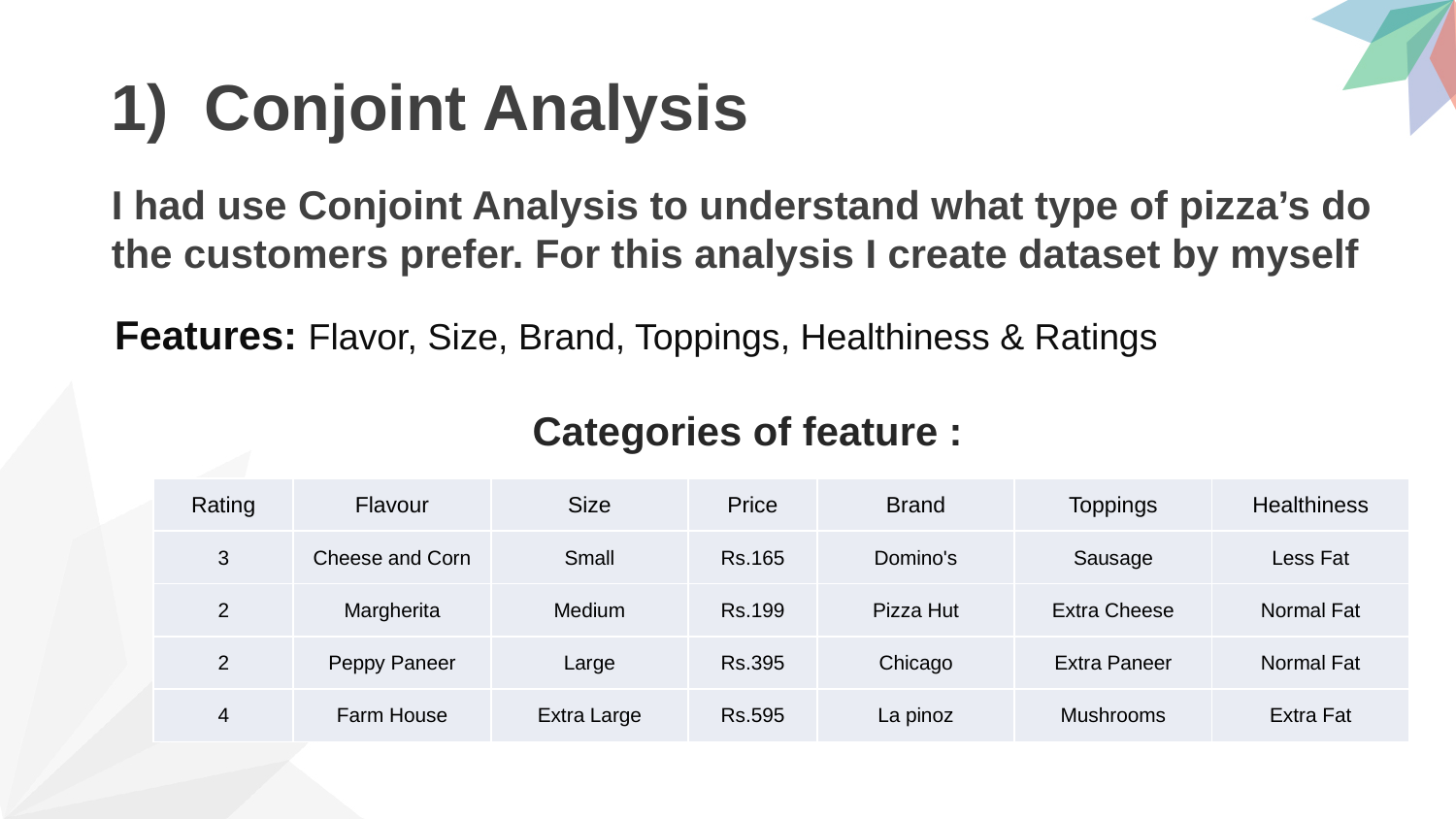

# 1)  Conjoint Analysis
I had use Conjoint Analysis to understand what type of pizza’s do the customers prefer. For this analysis I create dataset by myself
Features: Flavor, Size, Brand, Toppings, Healthiness & Ratings

                                         Categories of feature :

| Rating | Flavour | Size | Price | Brand | Toppings | Healthiness |
| --- | --- | --- | --- | --- | --- | --- |
| 3 | Cheese and Corn | Small | Rs.165 | Domino's | Sausage | Less Fat |
| 2 | Margherita | Medium | Rs.199 | Pizza Hut | Extra Cheese | Normal Fat |
| 2 | Peppy Paneer | Large | Rs.395 | Chicago | Extra Paneer | Normal Fat |
| 4 | Farm House | Extra Large | Rs.595 | La pinoz | Mushrooms | Extra Fat |